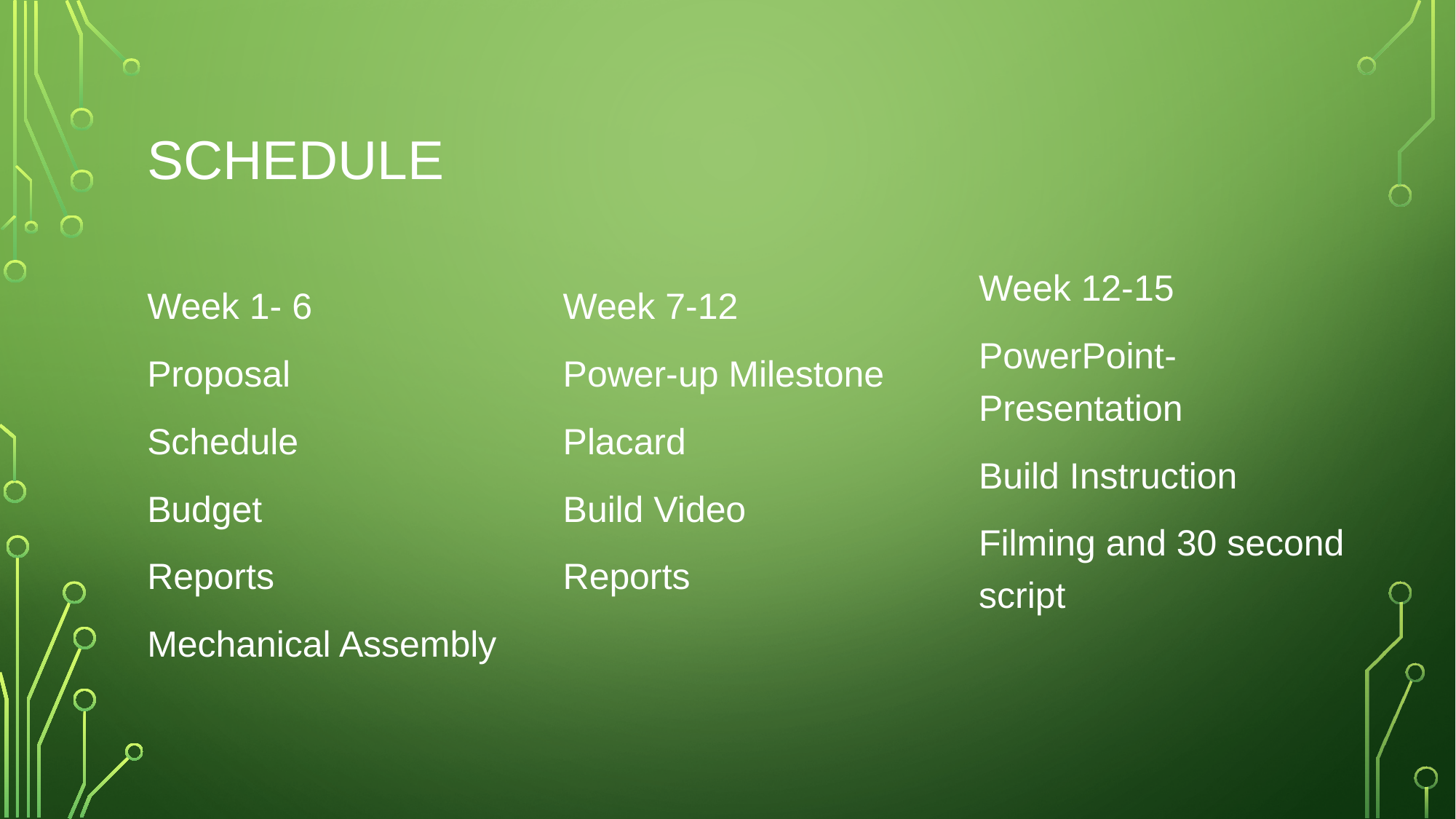

# Schedule
Week 12-15
PowerPoint-Presentation
Build Instruction
Filming and 30 second script
Week 1- 6
Proposal
Schedule
Budget
Reports
Mechanical Assembly

Week 7-12
Power-up Milestone
Placard
Build Video
Reports